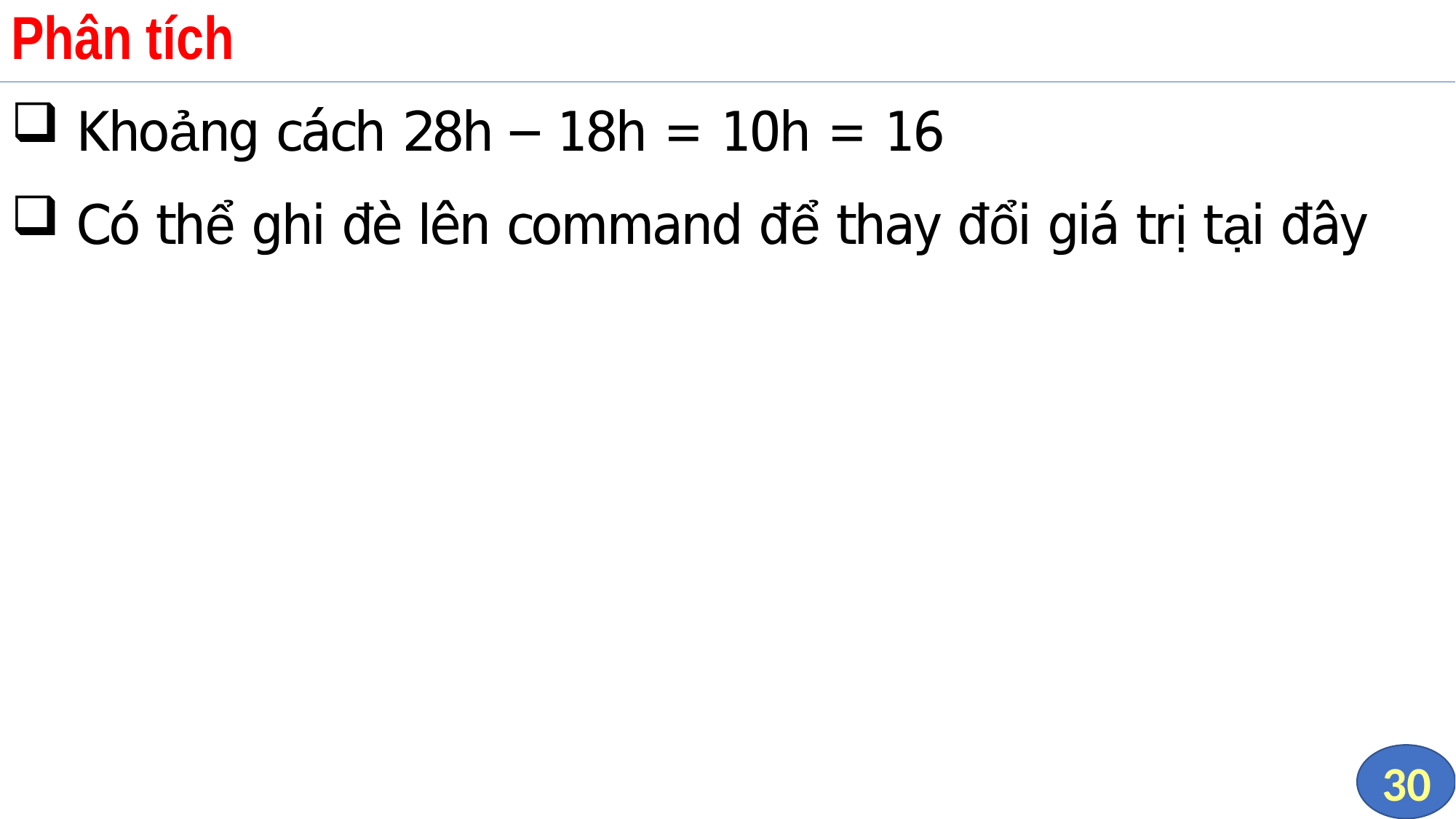

# Phân tích
 Khoảng cách 28h – 18h = 10h = 16
 Có thể ghi đè lên command để thay đổi giá trị tại đây

30